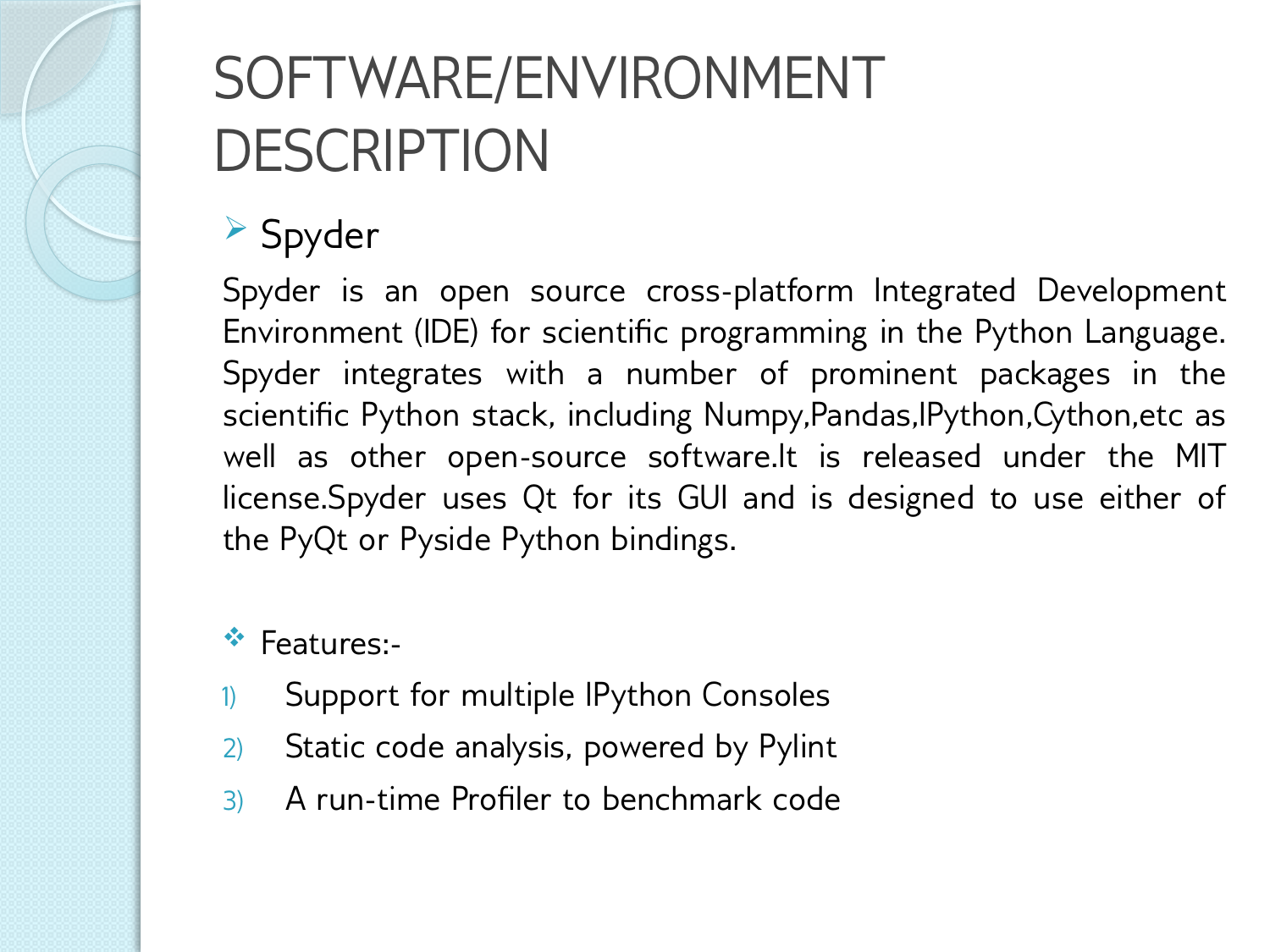

# SOFTWARE/ENVIRONMENT DESCRIPTION
Spyder
Spyder is an open source cross-platform Integrated Development Environment (IDE) for scientific programming in the Python Language. Spyder integrates with a number of prominent packages in the scientific Python stack, including Numpy,Pandas,IPython,Cython,etc as well as other open-source software.It is released under the MIT license.Spyder uses Qt for its GUI and is designed to use either of the PyQt or Pyside Python bindings.

Features:-
Support for multiple IPython Consoles
Static code analysis, powered by Pylint
A run-time Profiler to benchmark code